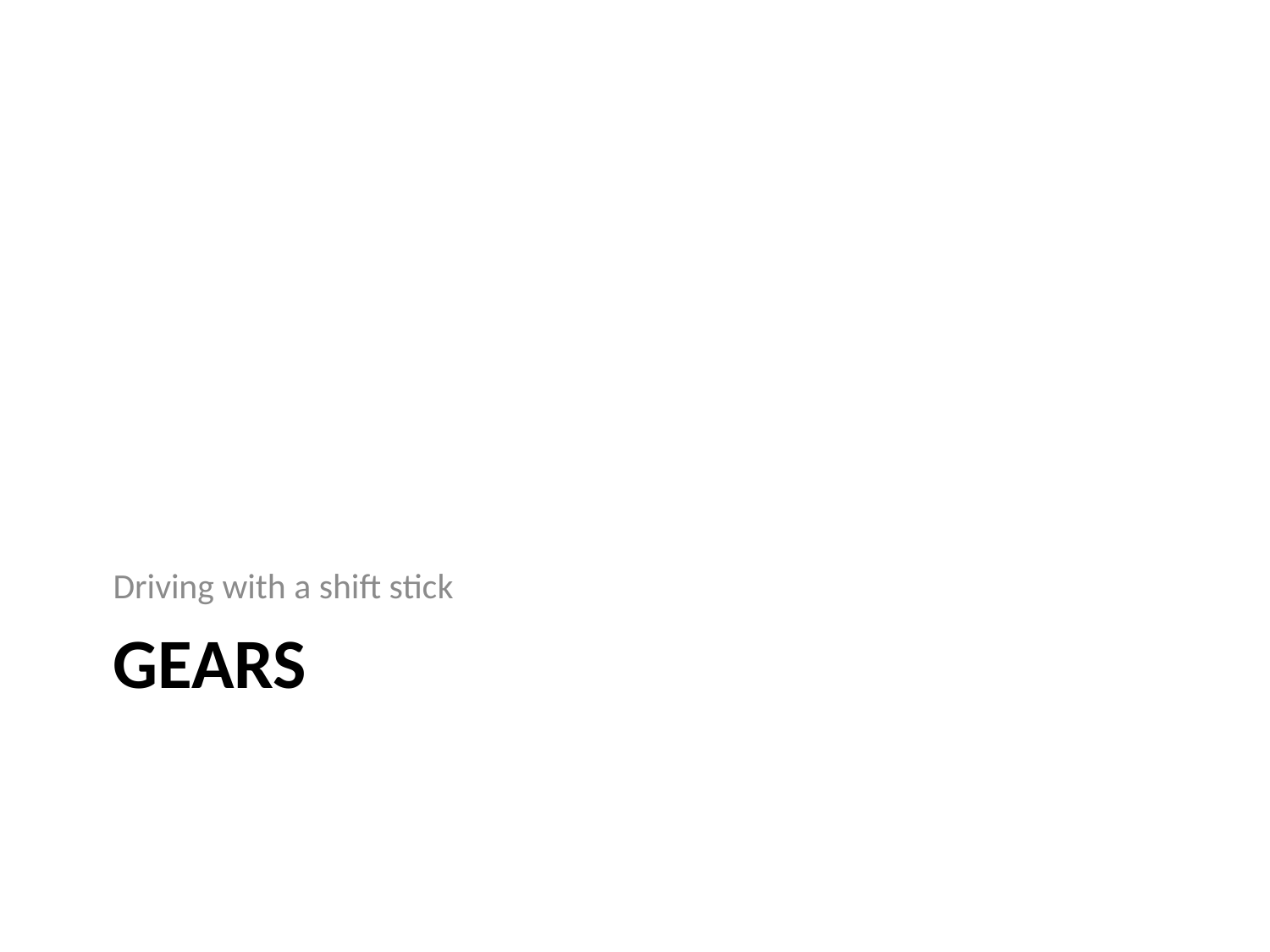

Driving with a shift stick
# Gears